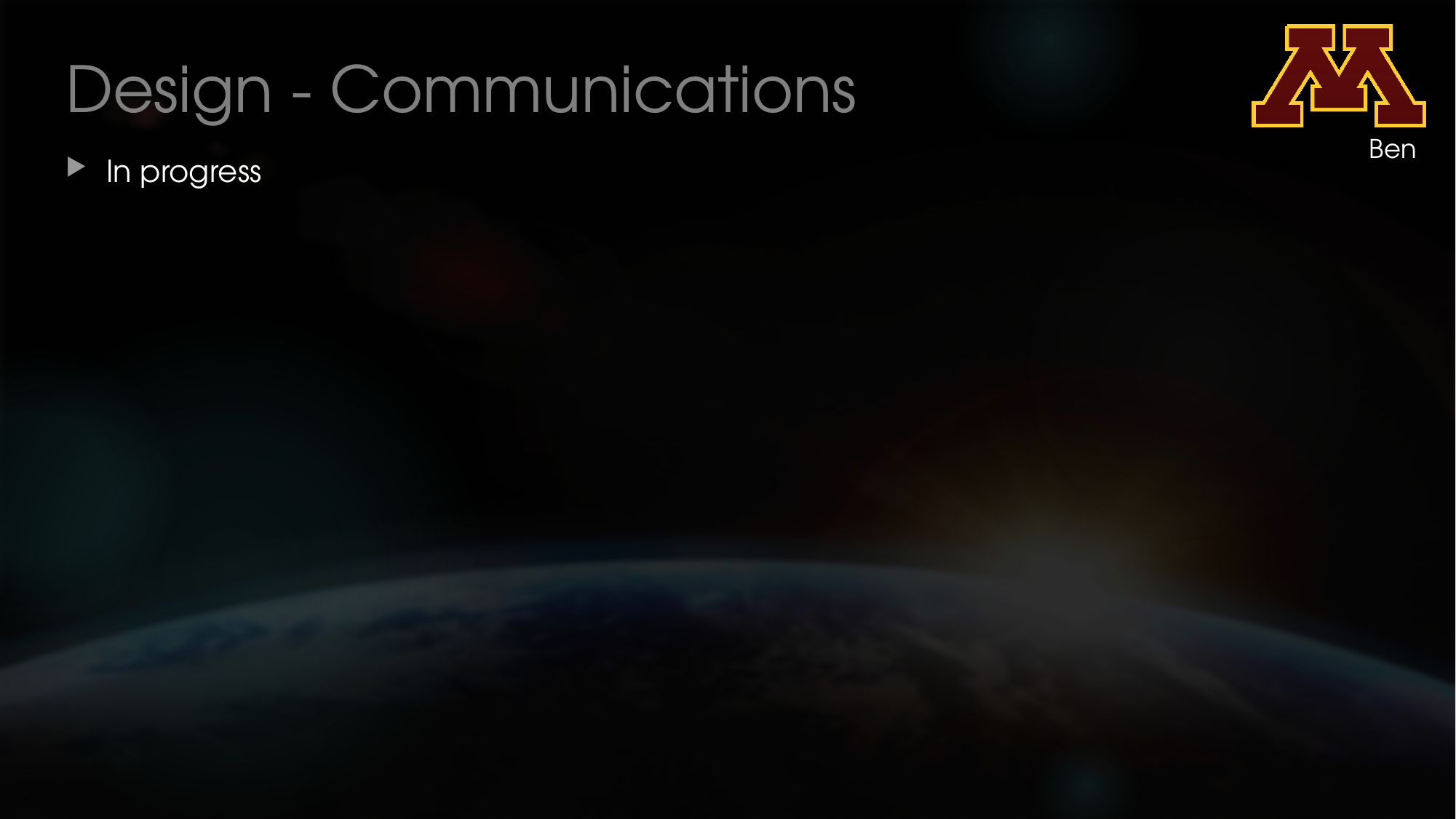

# Design - Communications
Ben
In progress